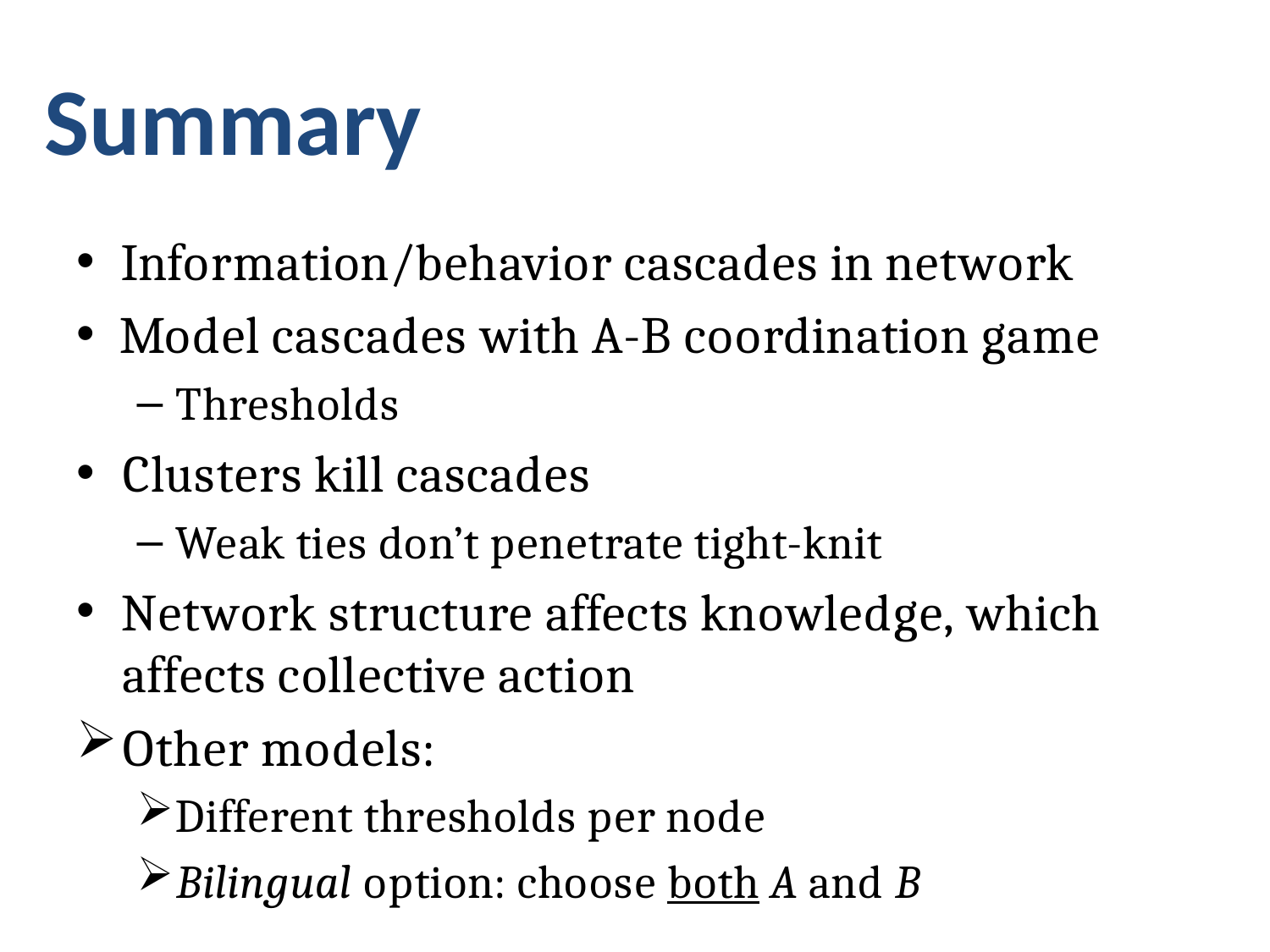

# Summary
Information/behavior cascades in network
Model cascades with A-B coordination game
Thresholds
Clusters kill cascades
Weak ties don’t penetrate tight-knit
Network structure affects knowledge, which affects collective action
Other models:
Different thresholds per node
Bilingual option: choose both A and B